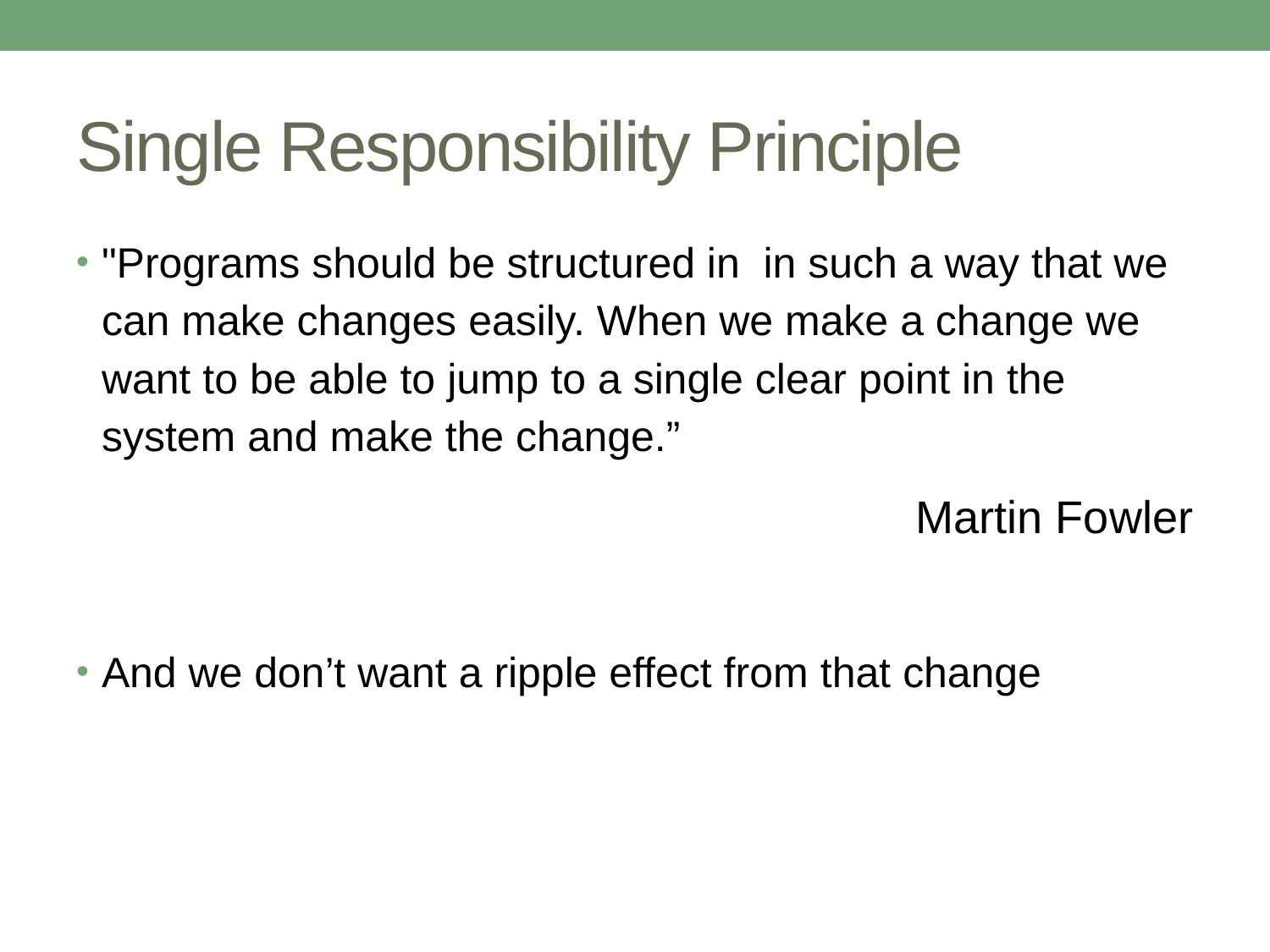

# Single Responsibility Principle
"Programs should be structured in  in such a way that we can make changes easily. When we make a change we want to be able to jump to a single clear point in the system and make the change.”
Martin Fowler

And we don’t want a ripple effect from that change